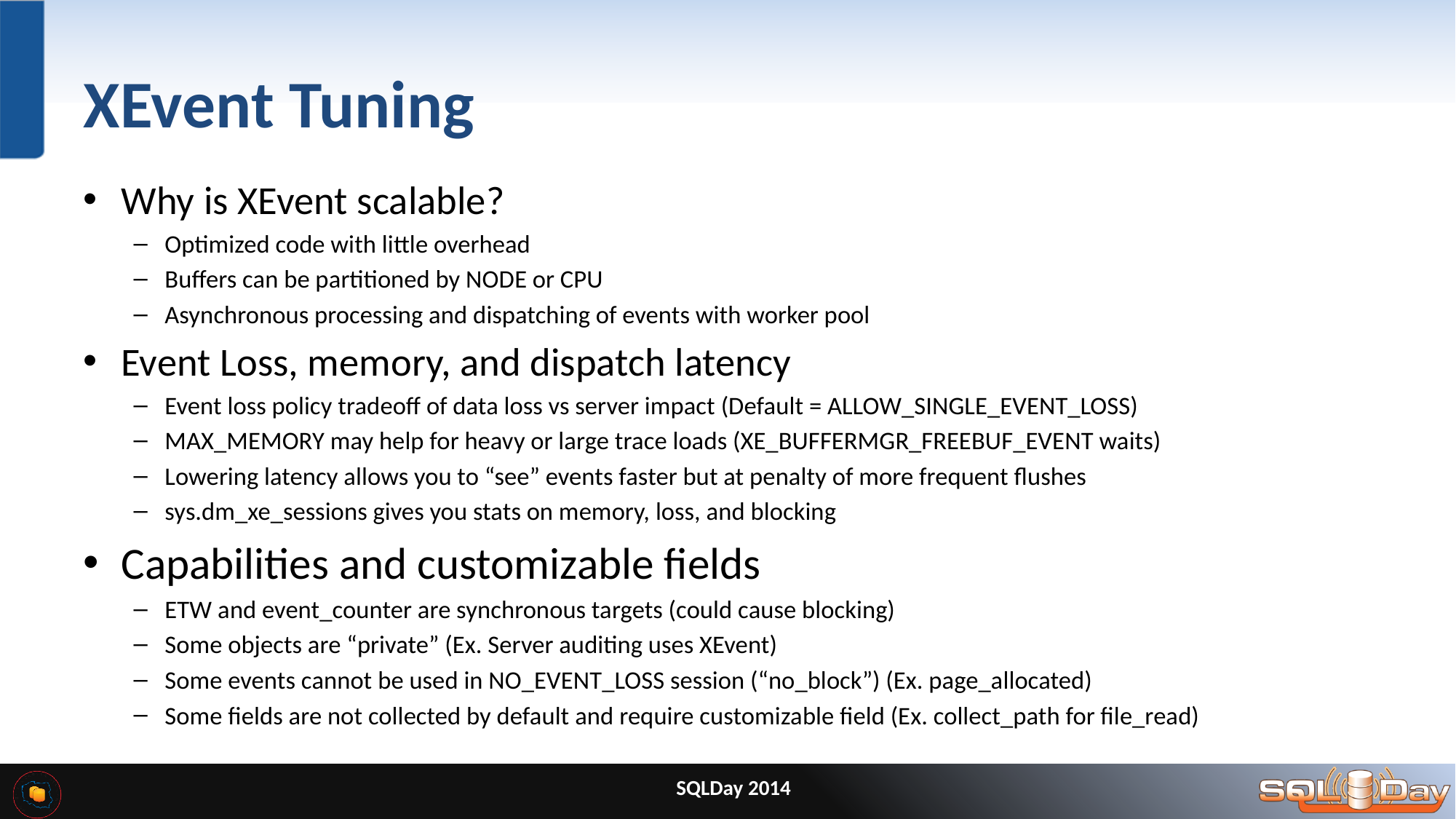

# XEvent Tuning
Why is XEvent scalable?
Optimized code with little overhead
Buffers can be partitioned by NODE or CPU
Asynchronous processing and dispatching of events with worker pool
Event Loss, memory, and dispatch latency
Event loss policy tradeoff of data loss vs server impact (Default = ALLOW_SINGLE_EVENT_LOSS)
MAX_MEMORY may help for heavy or large trace loads (XE_BUFFERMGR_FREEBUF_EVENT waits)
Lowering latency allows you to “see” events faster but at penalty of more frequent flushes
sys.dm_xe_sessions gives you stats on memory, loss, and blocking
Capabilities and customizable fields
ETW and event_counter are synchronous targets (could cause blocking)
Some objects are “private” (Ex. Server auditing uses XEvent)
Some events cannot be used in NO_EVENT_LOSS session (“no_block”) (Ex. page_allocated)
Some fields are not collected by default and require customizable field (Ex. collect_path for file_read)

SQLDay 2014